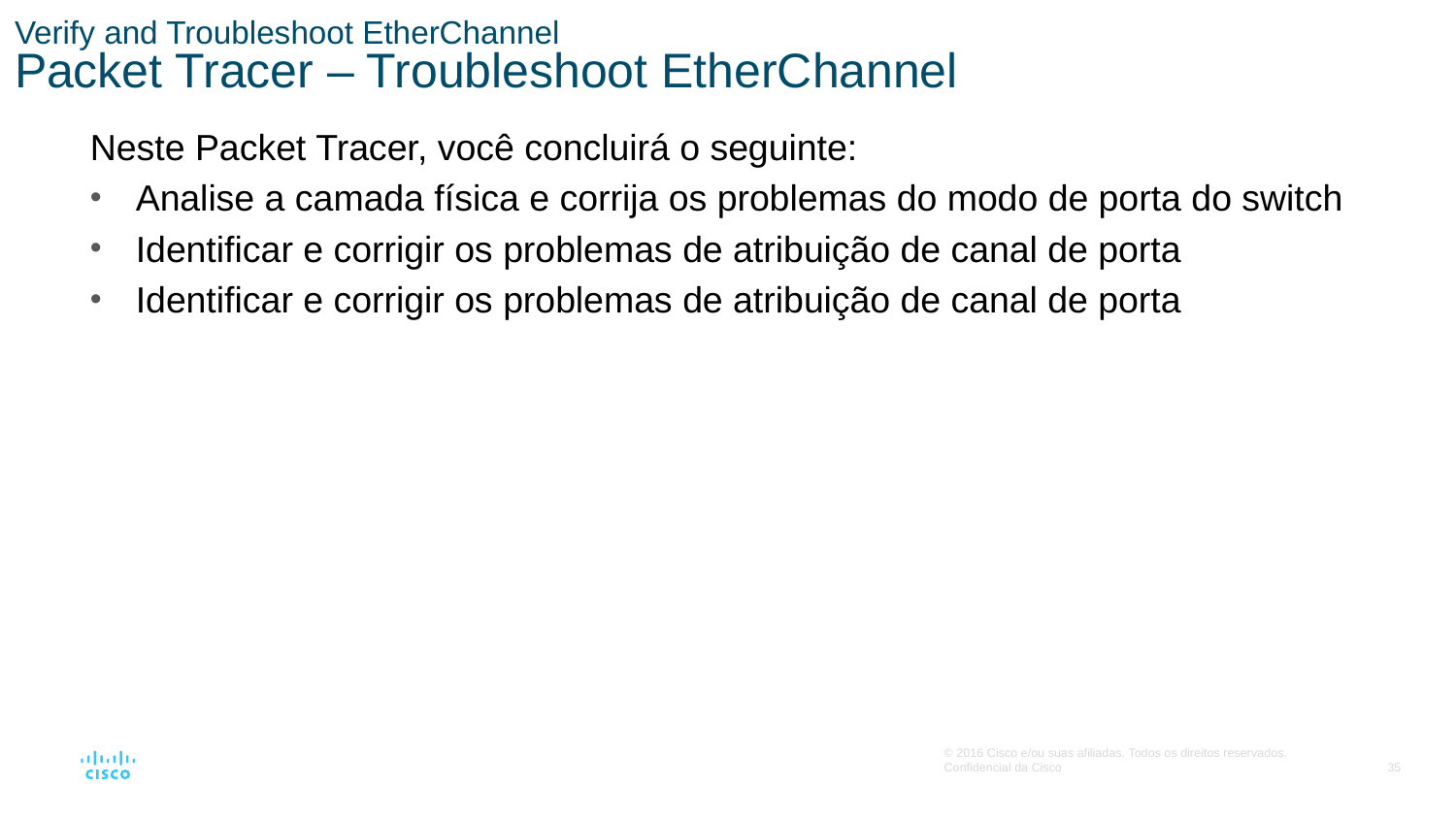

# Verify and Troubleshoot EtherChannel Packet Tracer – Troubleshoot EtherChannel
Neste Packet Tracer, você concluirá o seguinte:
Analise a camada física e corrija os problemas do modo de porta do switch
Identificar e corrigir os problemas de atribuição de canal de porta
Identificar e corrigir os problemas de atribuição de canal de porta